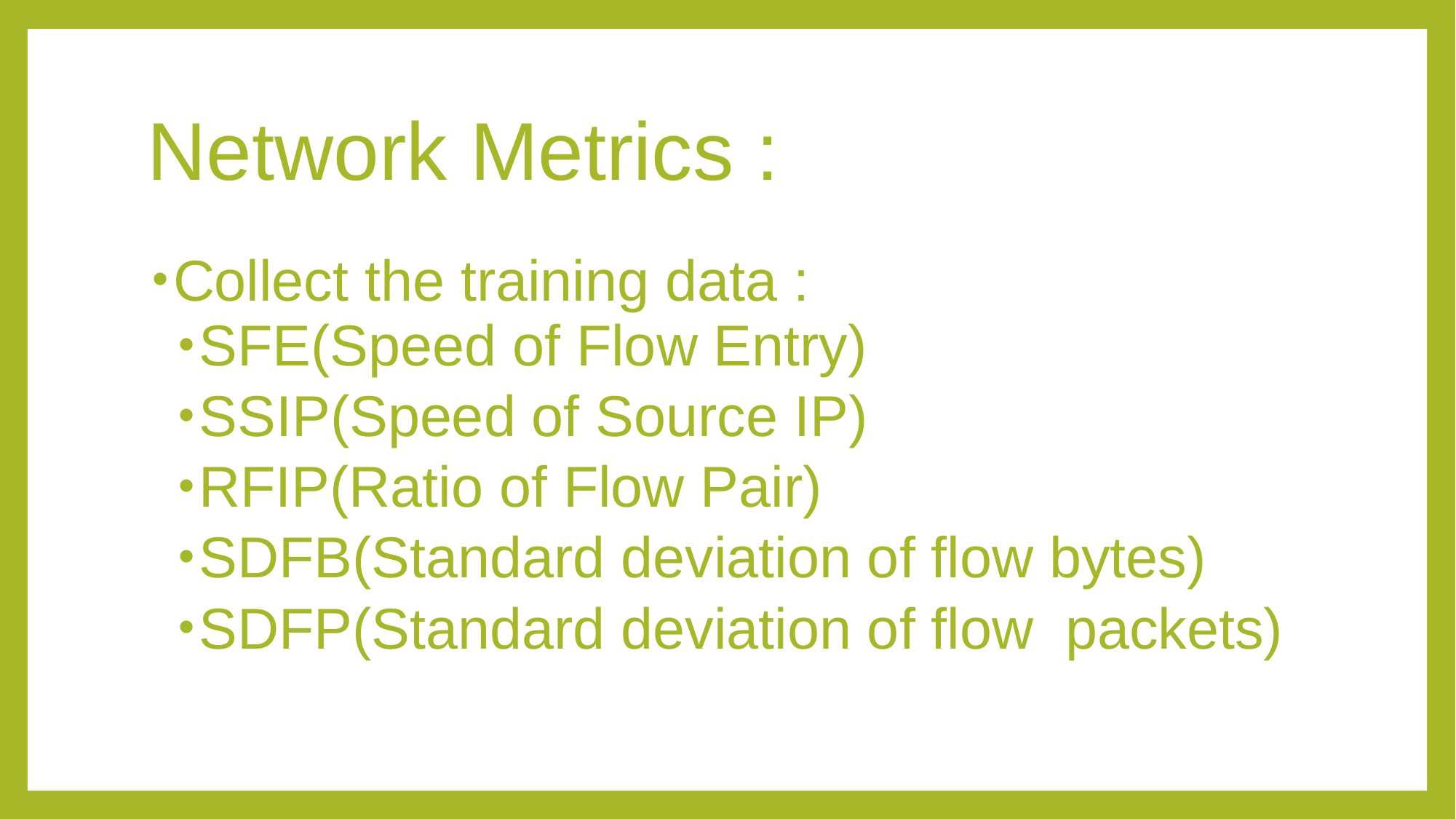

# Network Metrics :
Collect the training data :
SFE(Speed of Flow Entry)
SSIP(Speed of Source IP)
RFIP(Ratio of Flow Pair)
SDFB(Standard deviation of flow bytes)
SDFP(Standard deviation of flow  packets)